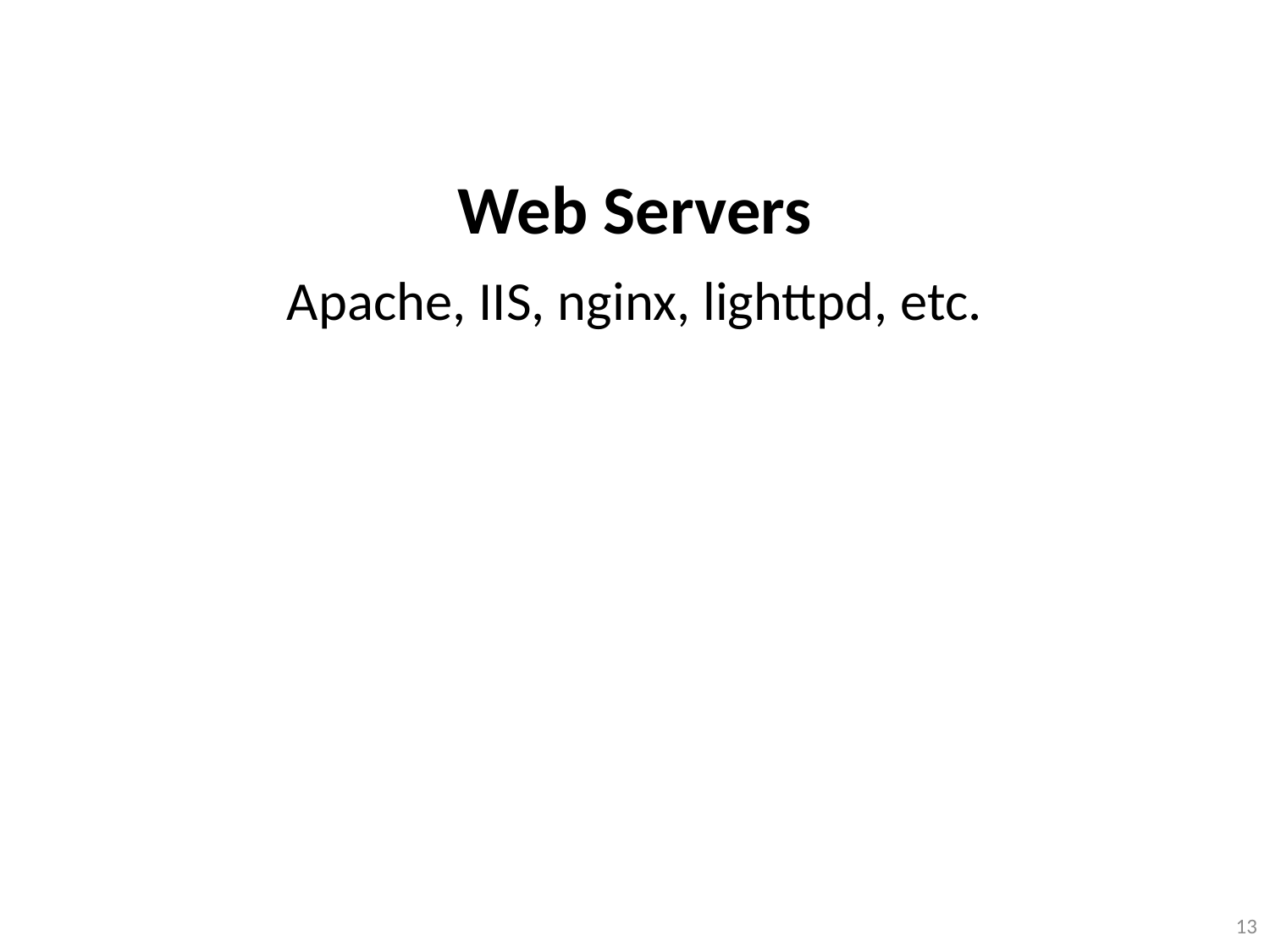

# Web Servers
Apache, IIS, nginx, lighttpd, etc.
13